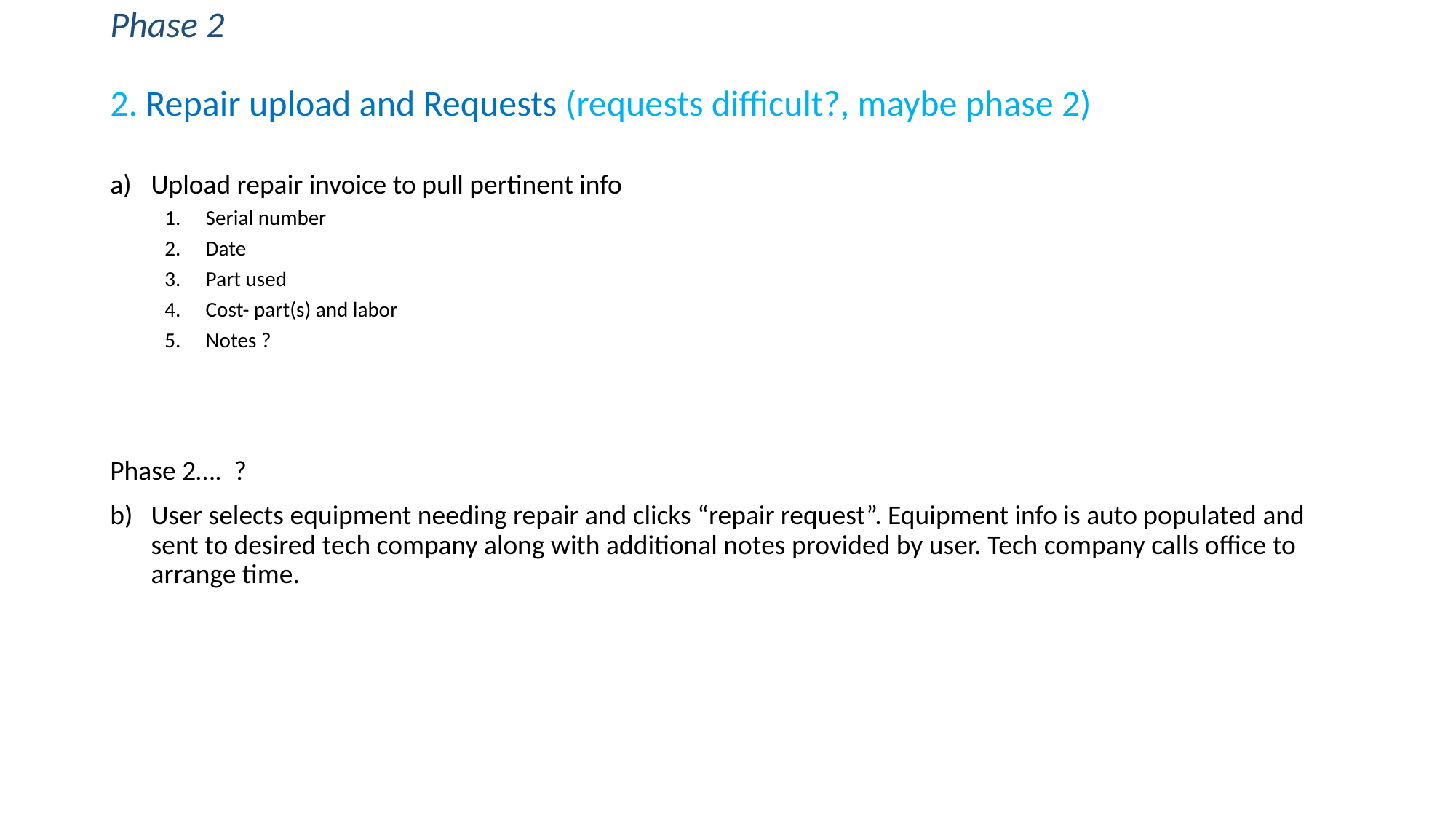

# Phase 2 2. Repair upload and Requests (requests difficult?, maybe phase 2)

Upload repair invoice to pull pertinent info
Serial number
Date
Part used
Cost- part(s) and labor
Notes ?

Phase 2….  ?
User selects equipment needing repair and clicks “repair request”. Equipment info is auto populated and sent to desired tech company along with additional notes provided by user. Tech company calls office to arrange time.